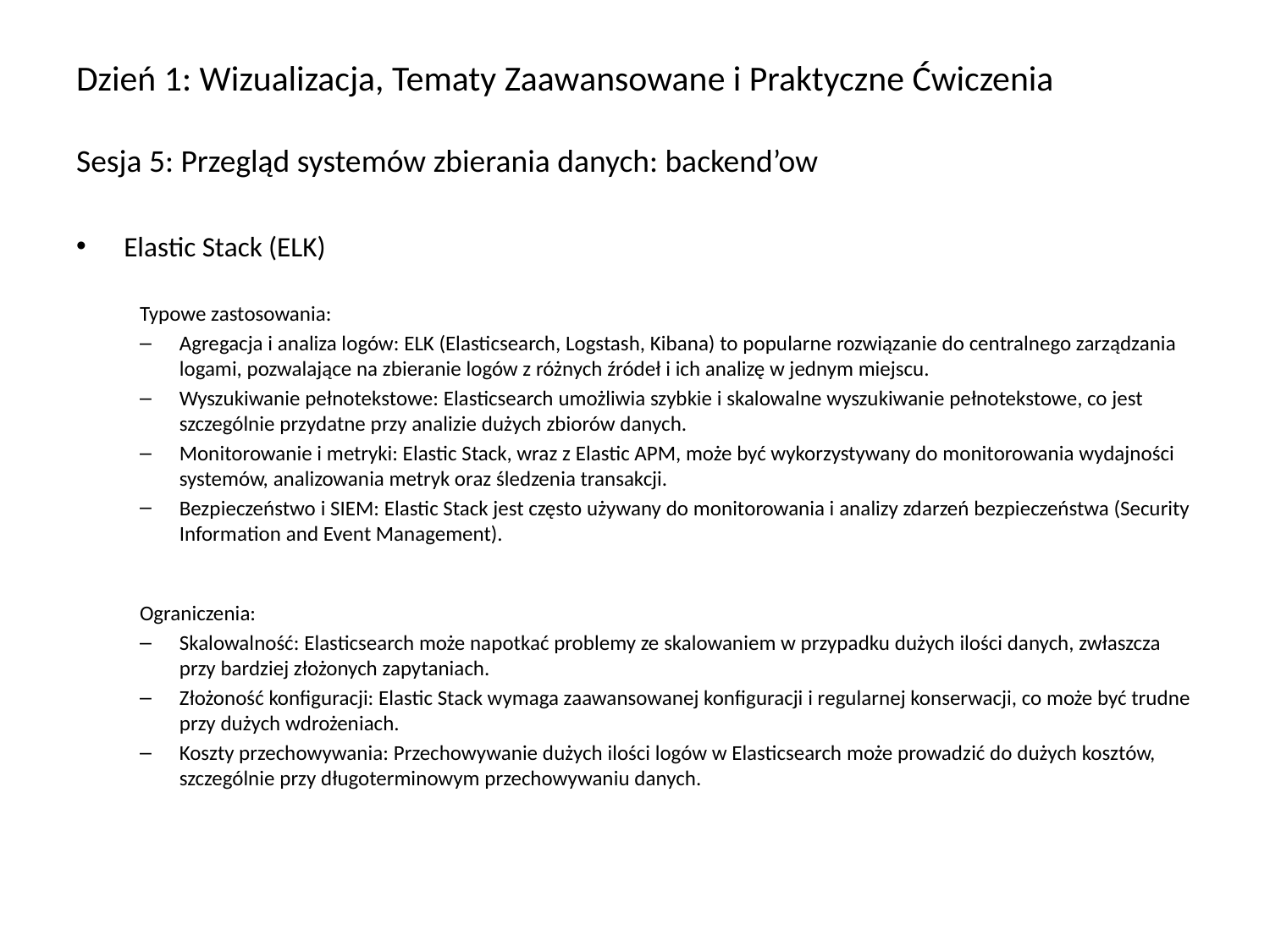

# Dzień 1: Wizualizacja, Tematy Zaawansowane i Praktyczne Ćwiczenia Sesja 5: Przegląd systemów zbierania danych: backend’ow
Elastic Stack (ELK)
Typowe zastosowania:
Agregacja i analiza logów: ELK (Elasticsearch, Logstash, Kibana) to popularne rozwiązanie do centralnego zarządzania logami, pozwalające na zbieranie logów z różnych źródeł i ich analizę w jednym miejscu.
Wyszukiwanie pełnotekstowe: Elasticsearch umożliwia szybkie i skalowalne wyszukiwanie pełnotekstowe, co jest szczególnie przydatne przy analizie dużych zbiorów danych.
Monitorowanie i metryki: Elastic Stack, wraz z Elastic APM, może być wykorzystywany do monitorowania wydajności systemów, analizowania metryk oraz śledzenia transakcji.
Bezpieczeństwo i SIEM: Elastic Stack jest często używany do monitorowania i analizy zdarzeń bezpieczeństwa (Security Information and Event Management).

Ograniczenia:
Skalowalność: Elasticsearch może napotkać problemy ze skalowaniem w przypadku dużych ilości danych, zwłaszcza przy bardziej złożonych zapytaniach.
Złożoność konfiguracji: Elastic Stack wymaga zaawansowanej konfiguracji i regularnej konserwacji, co może być trudne przy dużych wdrożeniach.
Koszty przechowywania: Przechowywanie dużych ilości logów w Elasticsearch może prowadzić do dużych kosztów, szczególnie przy długoterminowym przechowywaniu danych.